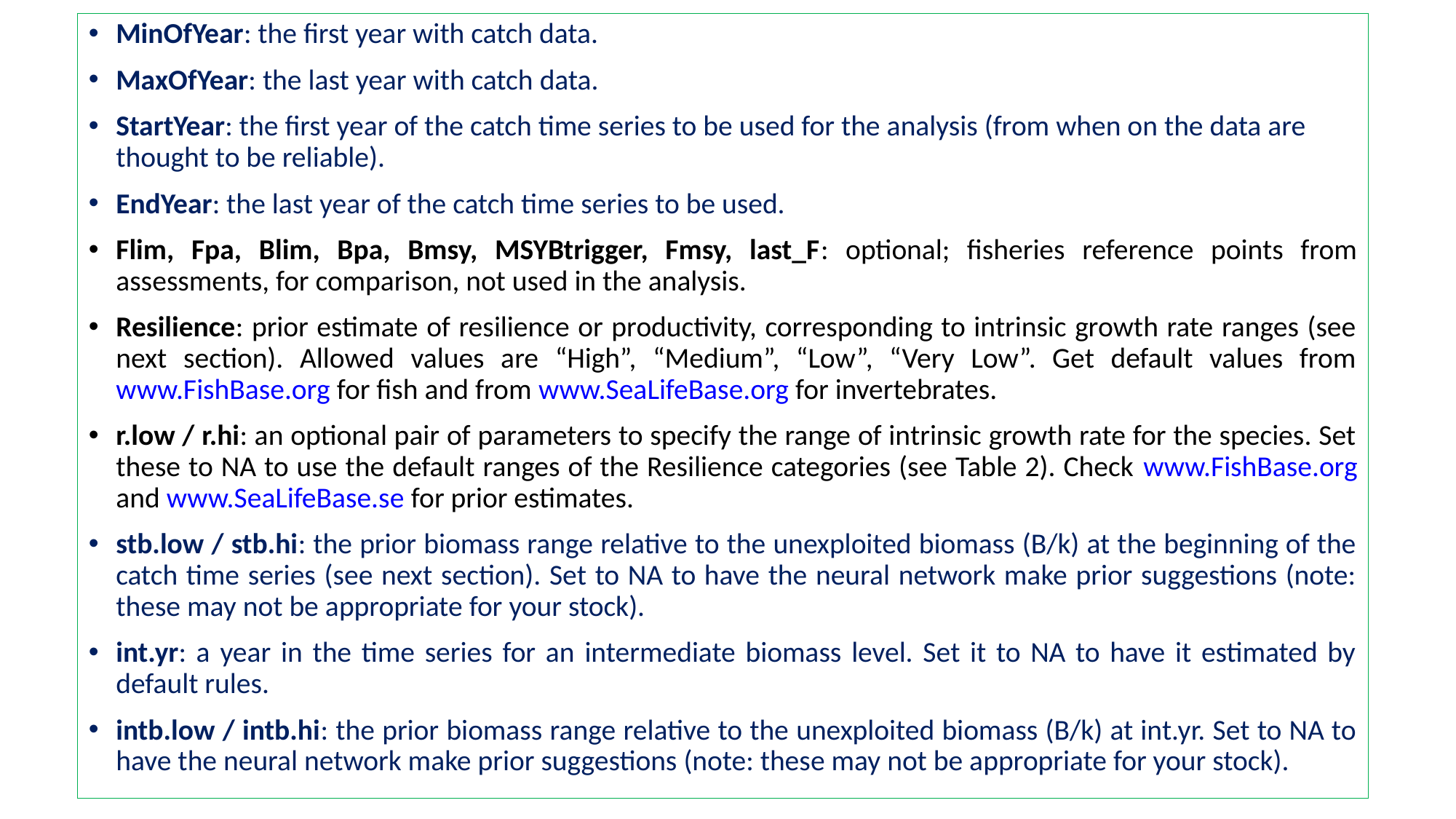

MinOfYear: the first year with catch data.
MaxOfYear: the last year with catch data.
StartYear: the first year of the catch time series to be used for the analysis (from when on the data are thought to be reliable).
EndYear: the last year of the catch time series to be used.
Flim, Fpa, Blim, Bpa, Bmsy, MSYBtrigger, Fmsy, last_F: optional; fisheries reference points from assessments, for comparison, not used in the analysis.
Resilience: prior estimate of resilience or productivity, corresponding to intrinsic growth rate ranges (see next section). Allowed values are “High”, “Medium”, “Low”, “Very Low”. Get default values from www.FishBase.org for fish and from www.SeaLifeBase.org for invertebrates.
r.low / r.hi: an optional pair of parameters to specify the range of intrinsic growth rate for the species. Set these to NA to use the default ranges of the Resilience categories (see Table 2). Check www.FishBase.org and www.SeaLifeBase.se for prior estimates.
stb.low / stb.hi: the prior biomass range relative to the unexploited biomass (B/k) at the beginning of the catch time series (see next section). Set to NA to have the neural network make prior suggestions (note: these may not be appropriate for your stock).
int.yr: a year in the time series for an intermediate biomass level. Set it to NA to have it estimated by default rules.
intb.low / intb.hi: the prior biomass range relative to the unexploited biomass (B/k) at int.yr. Set to NA to have the neural network make prior suggestions (note: these may not be appropriate for your stock).